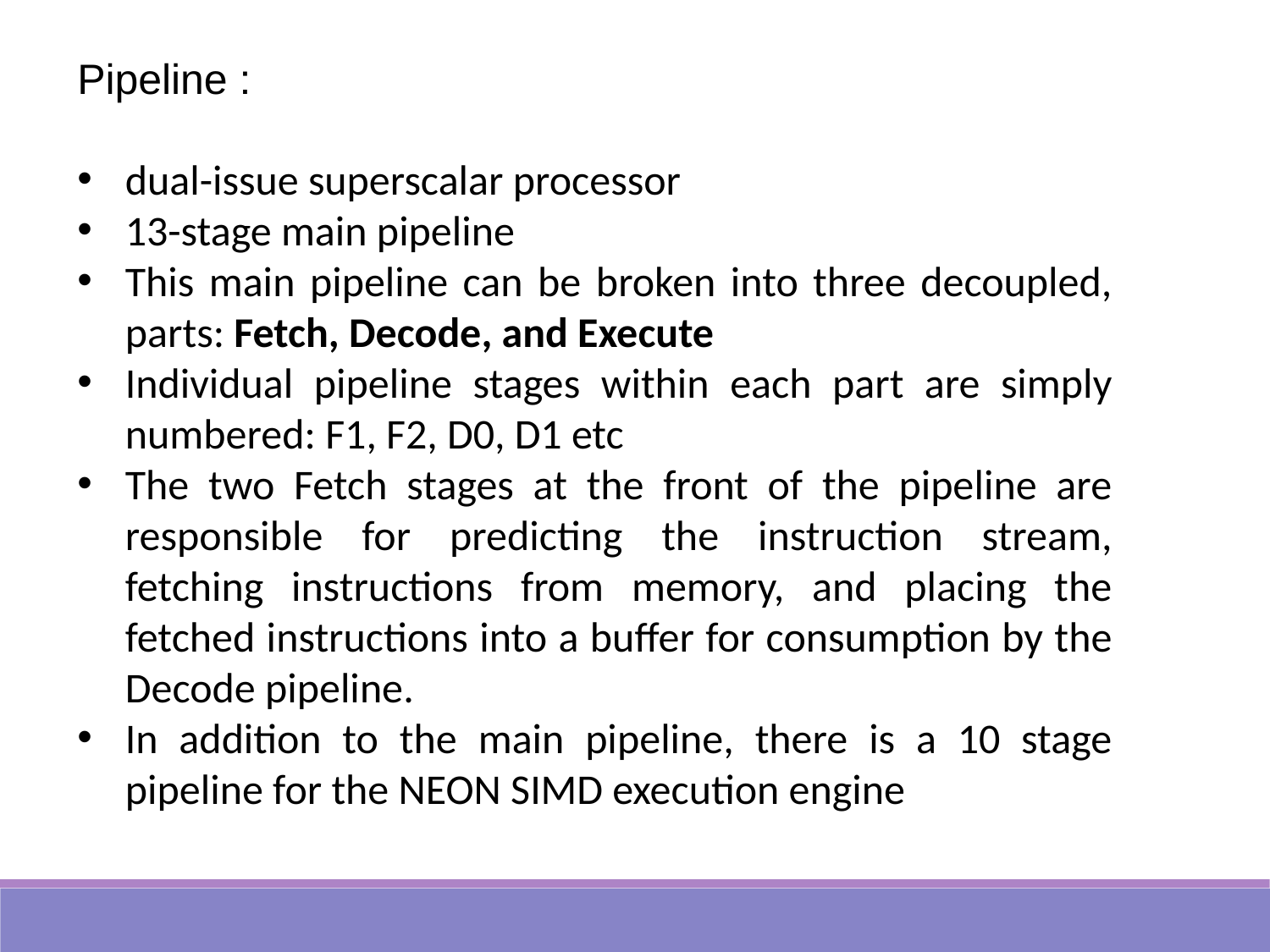

Pipeline :
dual-issue superscalar processor
13-stage main pipeline
This main pipeline can be broken into three decoupled, parts: Fetch, Decode, and Execute
Individual pipeline stages within each part are simply numbered: F1, F2, D0, D1 etc
The two Fetch stages at the front of the pipeline are responsible for predicting the instruction stream, fetching instructions from memory, and placing the fetched instructions into a buffer for consumption by the Decode pipeline.
In addition to the main pipeline, there is a 10 stage pipeline for the NEON SIMD execution engine